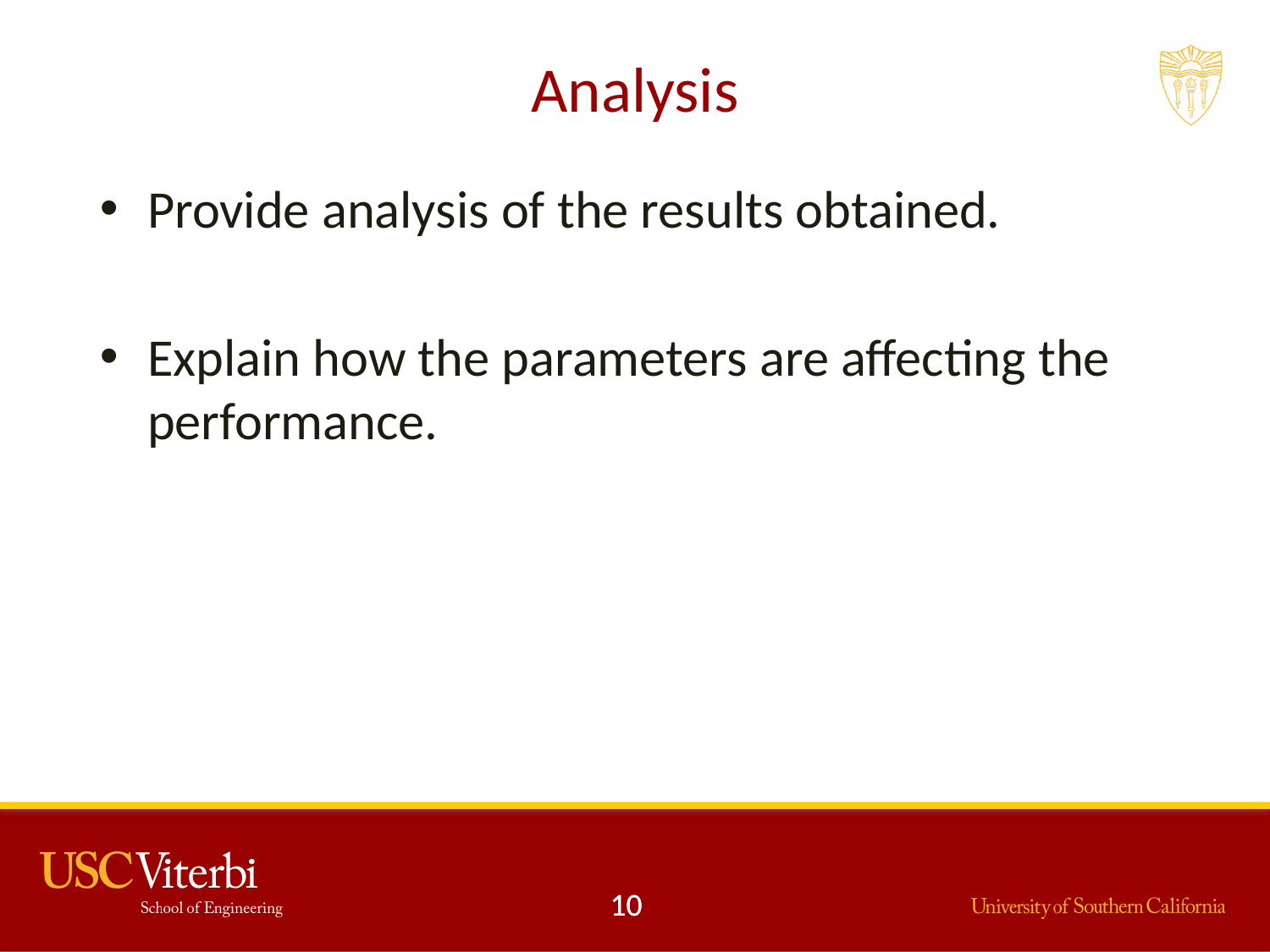

# Analysis
Provide analysis of the results obtained.

Explain how the parameters are affecting the performance.